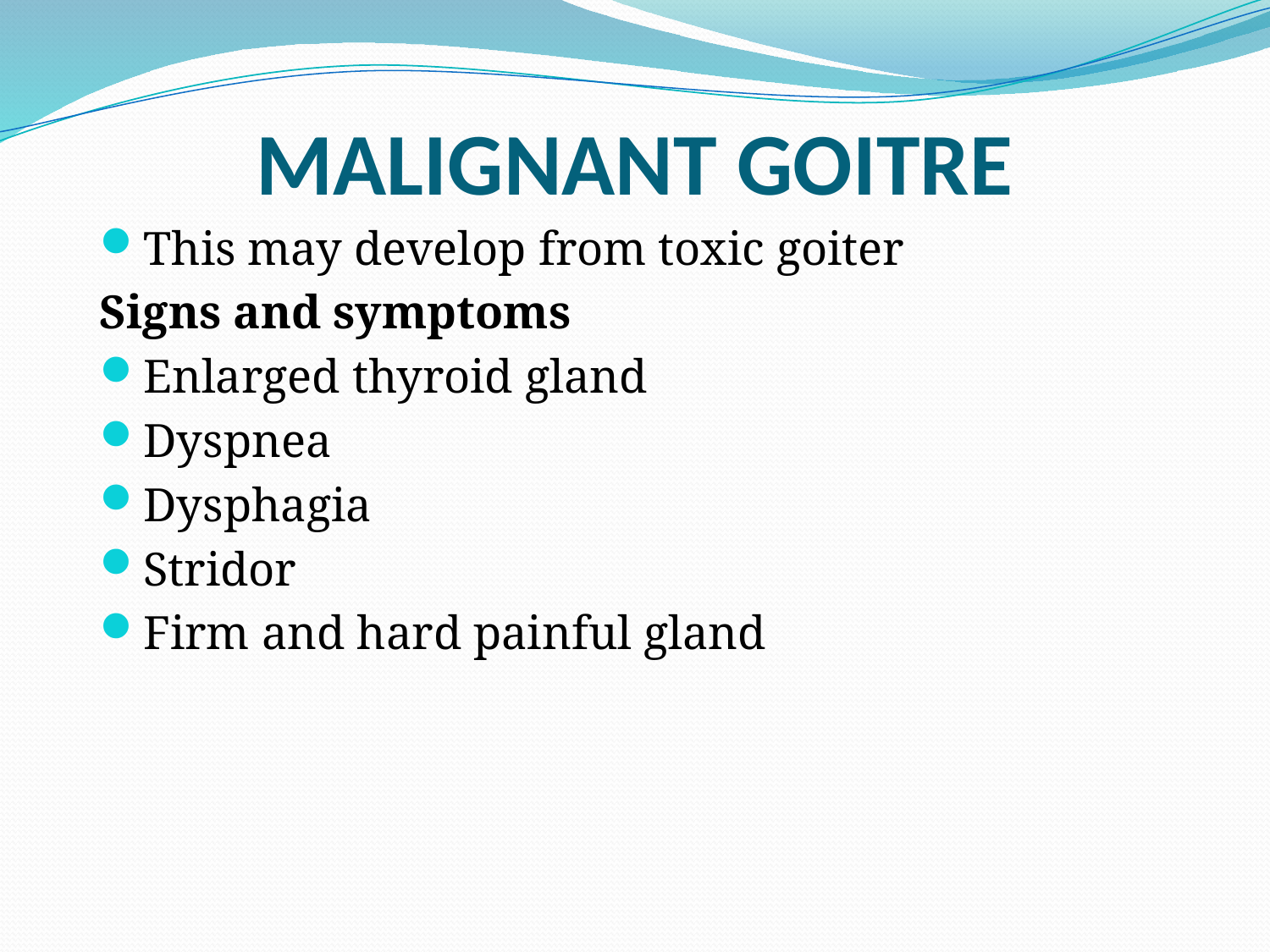

# MALIGNANT GOITRE
This may develop from toxic goiter
Signs and symptoms
Enlarged thyroid gland
Dyspnea
Dysphagia
Stridor
Firm and hard painful gland